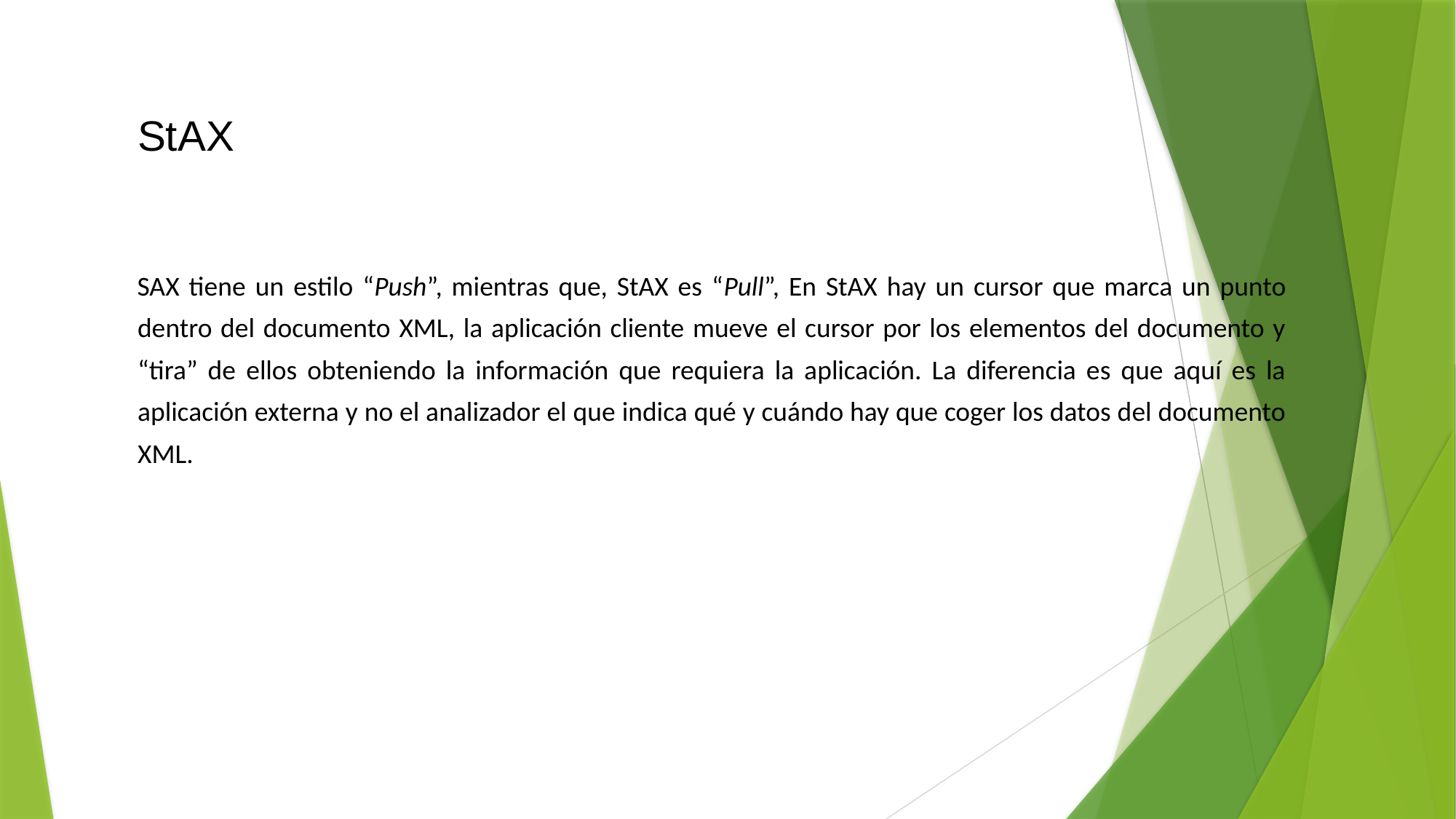

StAX
SAX tiene un estilo “Push”, mientras que, StAX es “Pull”, En StAX hay un cursor que marca un punto dentro del documento XML, la aplicación cliente mueve el cursor por los elementos del documento y “tira” de ellos obteniendo la información que requiera la aplicación. La diferencia es que aquí es la aplicación externa y no el analizador el que indica qué y cuándo hay que coger los datos del documento XML.